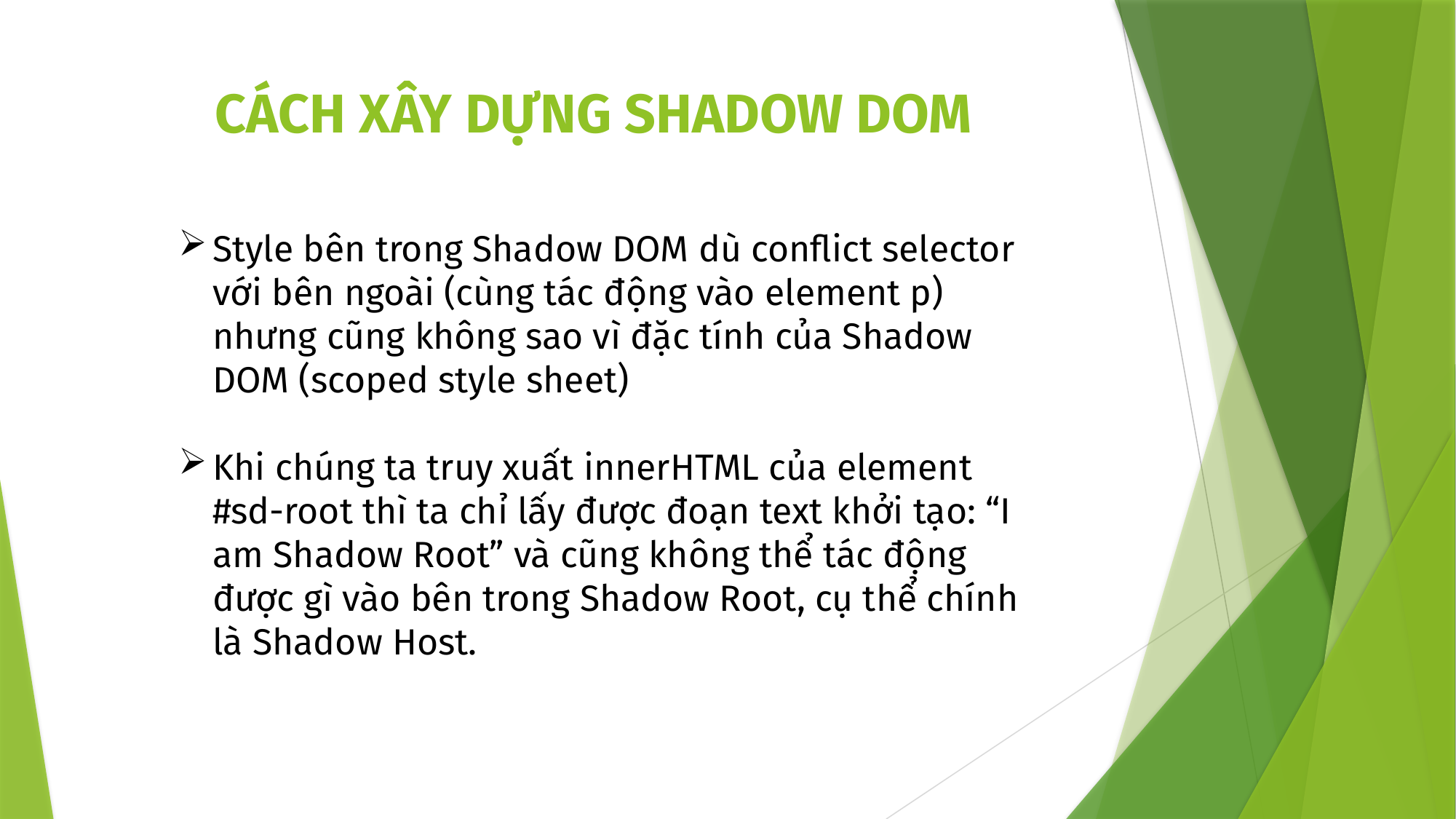

# CÁCH XÂY DỰNG SHADOW DOM
Style bên trong Shadow DOM dù conflict selector với bên ngoài (cùng tác động vào element p) nhưng cũng không sao vì đặc tính của Shadow DOM (scoped style sheet)

Khi chúng ta truy xuất innerHTML của element #sd-root thì ta chỉ lấy được đoạn text khởi tạo: “I am Shadow Root” và cũng không thể tác động được gì vào bên trong Shadow Root, cụ thể chính là Shadow Host.